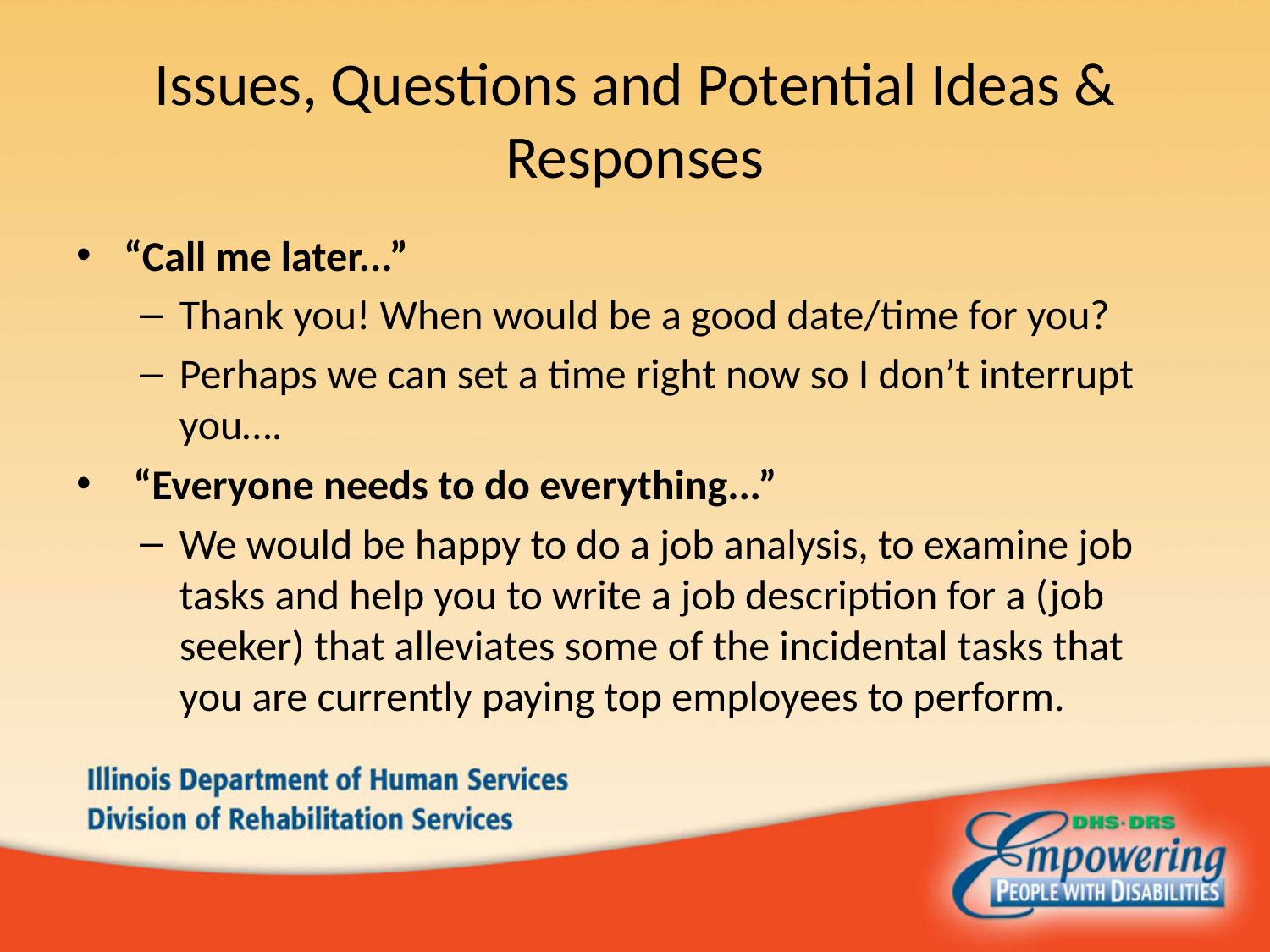

# Issues, Questions and Potential Ideas & Responses
“Call me later...”
Thank you! When would be a good date/time for you?
Perhaps we can set a time right now so I don’t interrupt you….
 “Everyone needs to do everything...”
We would be happy to do a job analysis, to examine job tasks and help you to write a job description for a (job seeker) that alleviates some of the incidental tasks that you are currently paying top employees to perform.